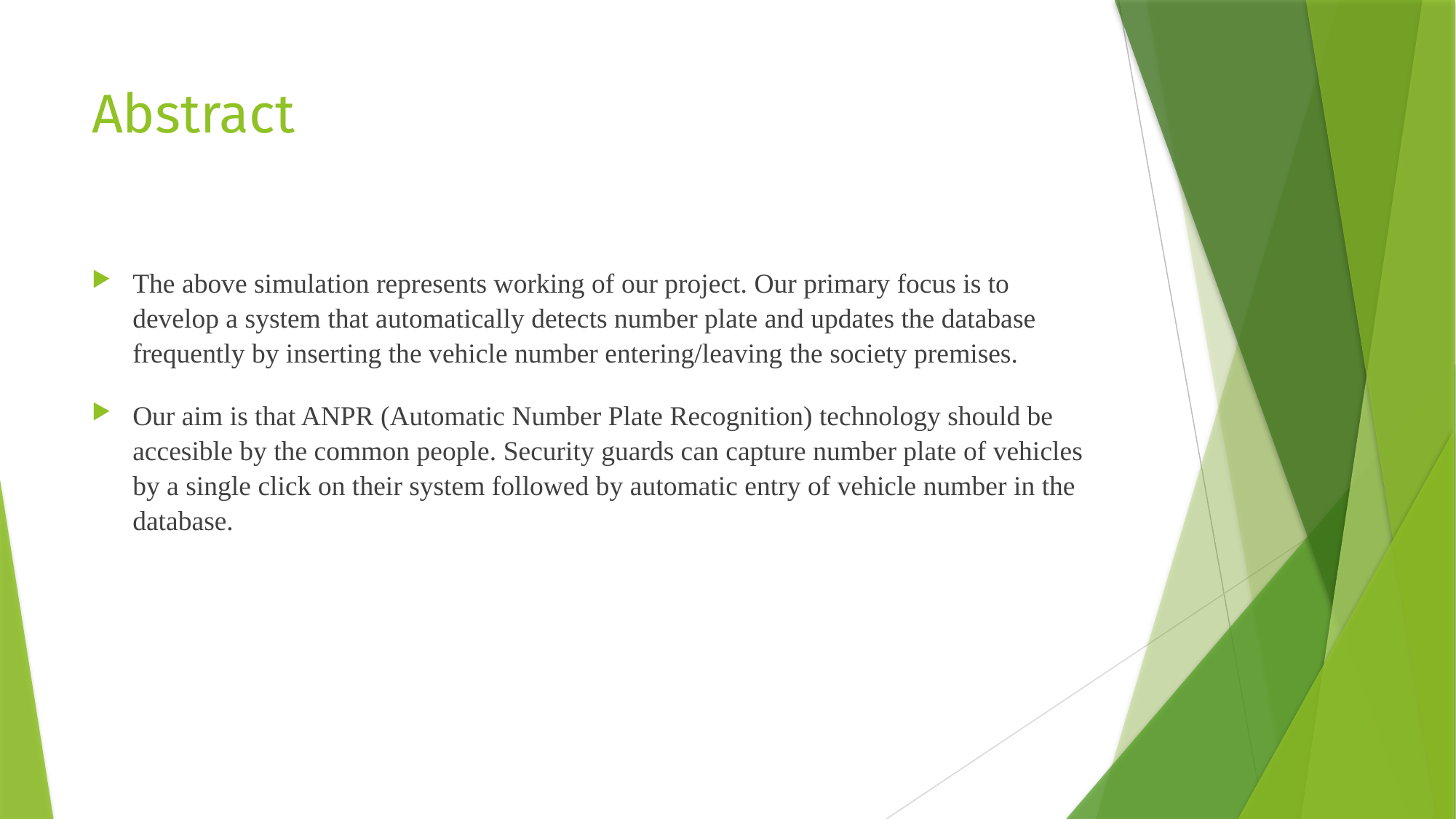

# Abstract
The above simulation represents working of our project. Our primary focus is to develop a system that automatically detects number plate and updates the database frequently by inserting the vehicle number entering/leaving the society premises.
Our aim is that ANPR (Automatic Number Plate Recognition) technology should be accesible by the common people. Security guards can capture number plate of vehicles by a single click on their system followed by automatic entry of vehicle number in the database.